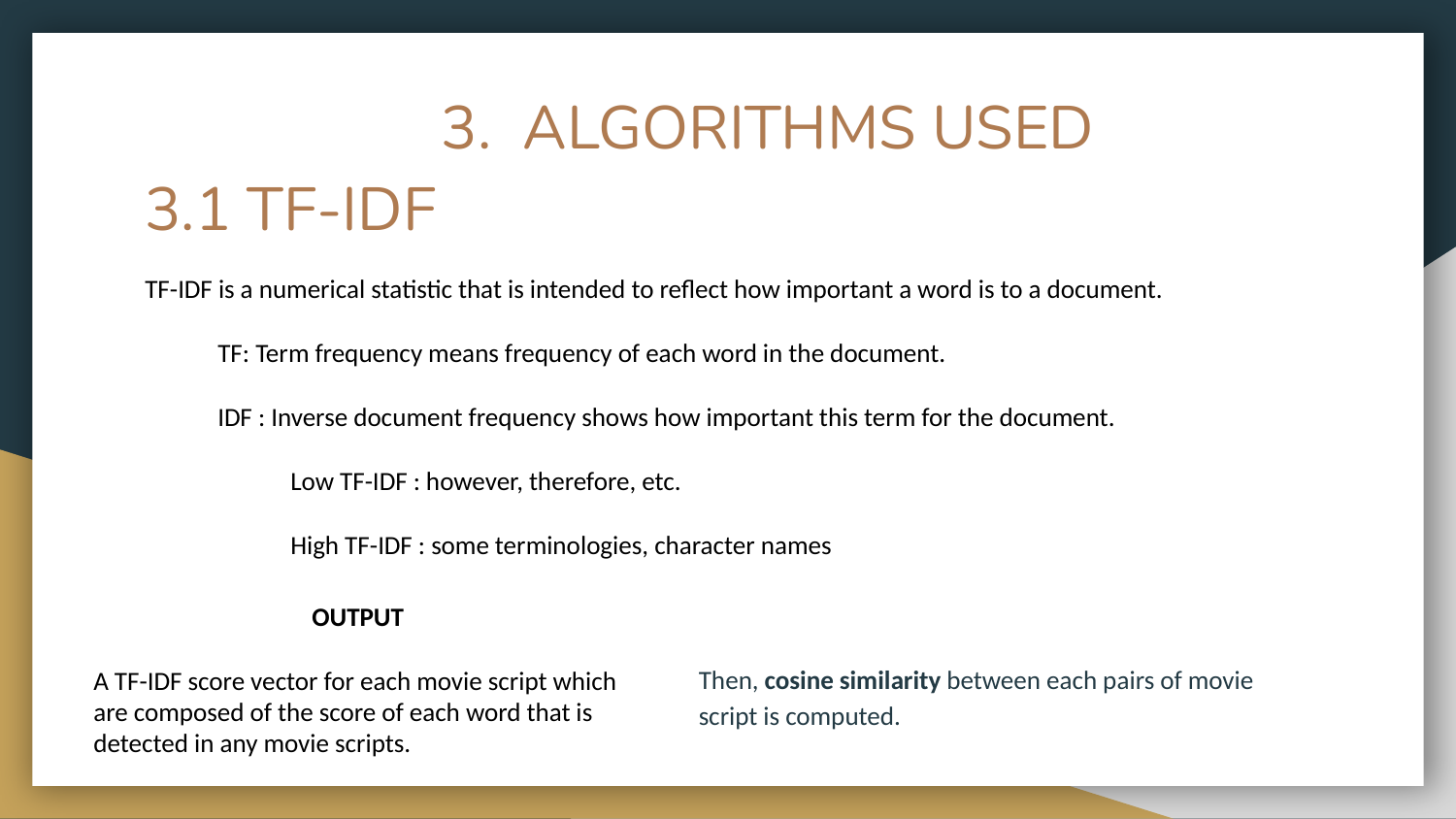

3.  ALGORITHMS USED
# 3.1 TF-IDF
TF-IDF is a numerical statistic that is intended to reflect how important a word is to a document.
TF: Term frequency means frequency of each word in the document.
IDF : Inverse document frequency shows how important this term for the document.
Low TF-IDF : however, therefore, etc.
High TF-IDF : some terminologies, character names

OUTPUT
A TF-IDF score vector for each movie script which are composed of the score of each word that is detected in any movie scripts.
Then, cosine similarity between each pairs of movie script is computed.